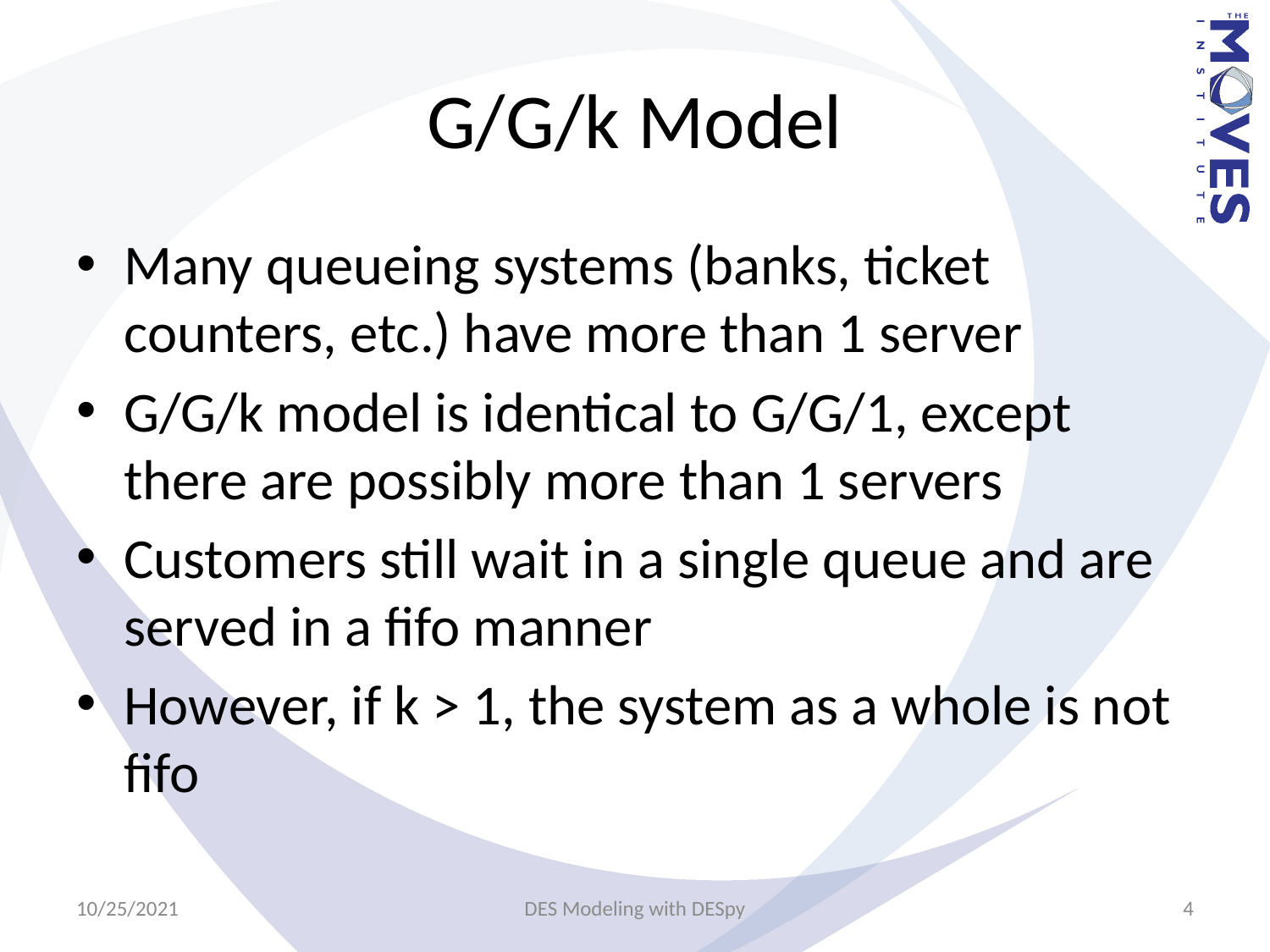

# G/G/k Model
Many queueing systems (banks, ticket counters, etc.) have more than 1 server
G/G/k model is identical to G/G/1, except there are possibly more than 1 servers
Customers still wait in a single queue and are served in a fifo manner
However, if k > 1, the system as a whole is not fifo
10/25/2021
DES Modeling with DESpy
4